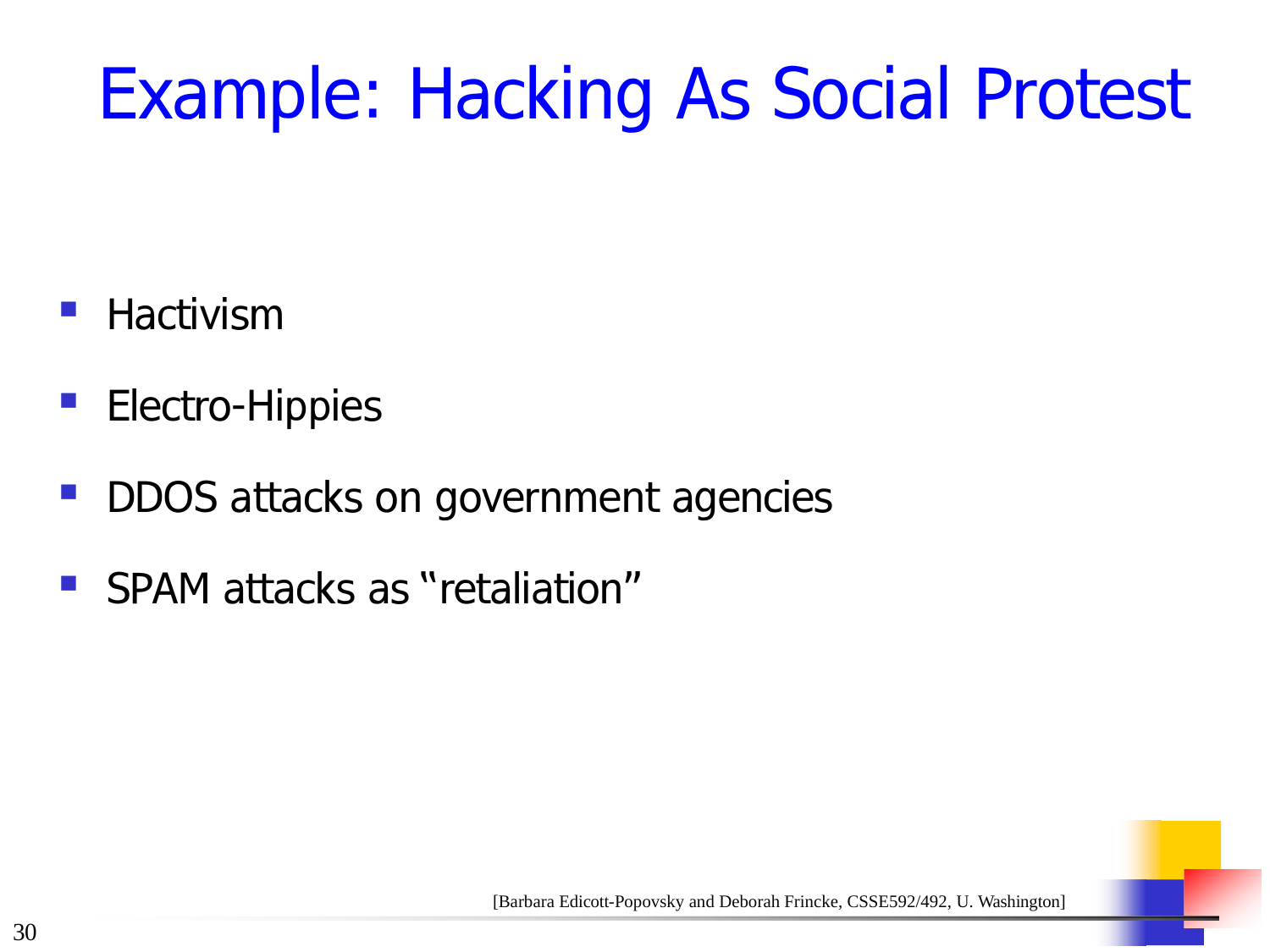

# Example: Hacking As Social Protest
Hactivism
Electro-Hippies
DDOS attacks on government agencies
SPAM attacks as “retaliation”
[Barbara Edicott-Popovsky and Deborah Frincke, CSSE592/492, U. Washington]
30